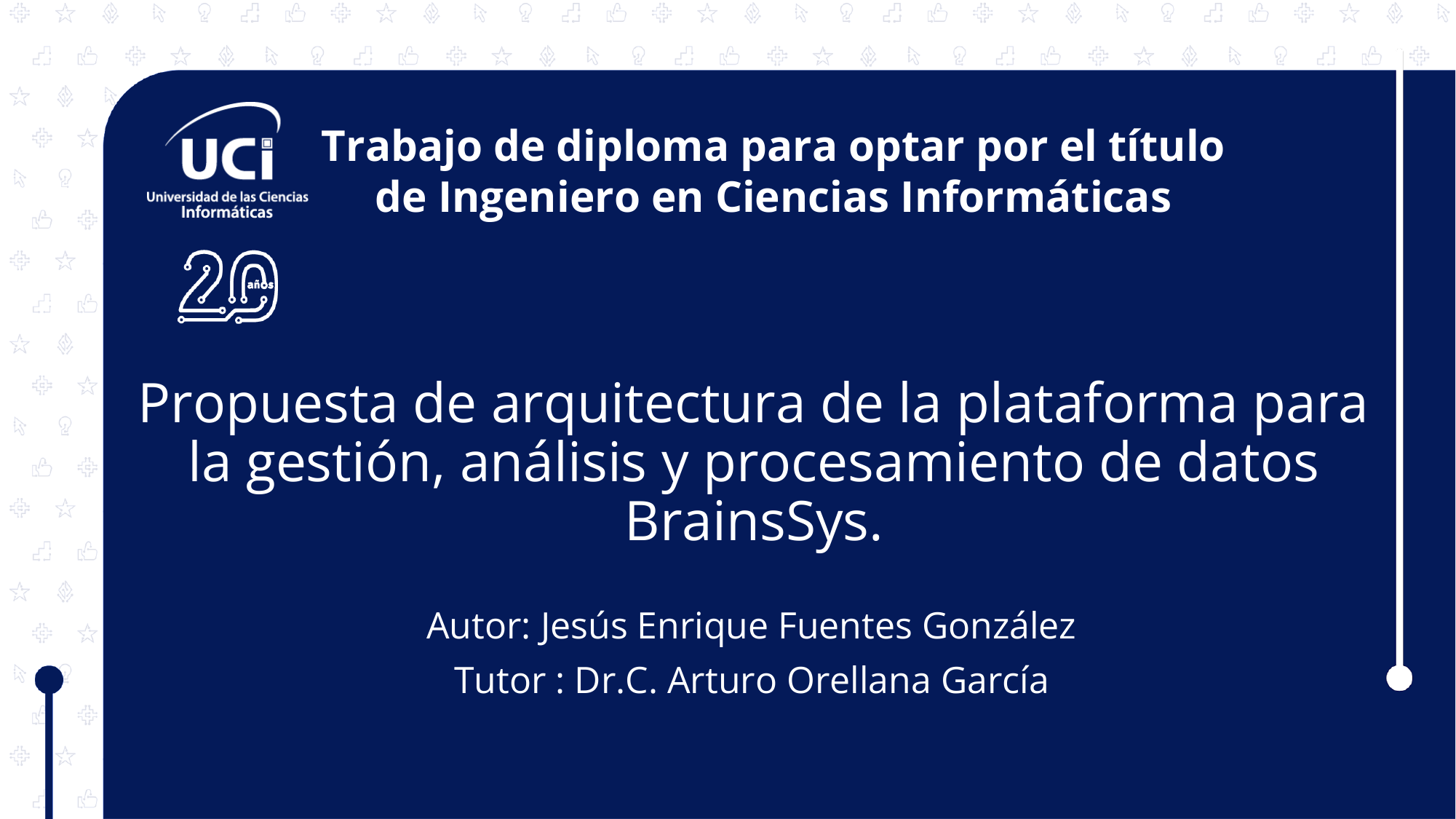

Trabajo de diploma para optar por el título de Ingeniero en Ciencias Informáticas
# Propuesta de arquitectura de la plataforma para la gestión, análisis y procesamiento de datos BrainsSys.
Autor: Jesús Enrique Fuentes González
Tutor : Dr.C. Arturo Orellana García